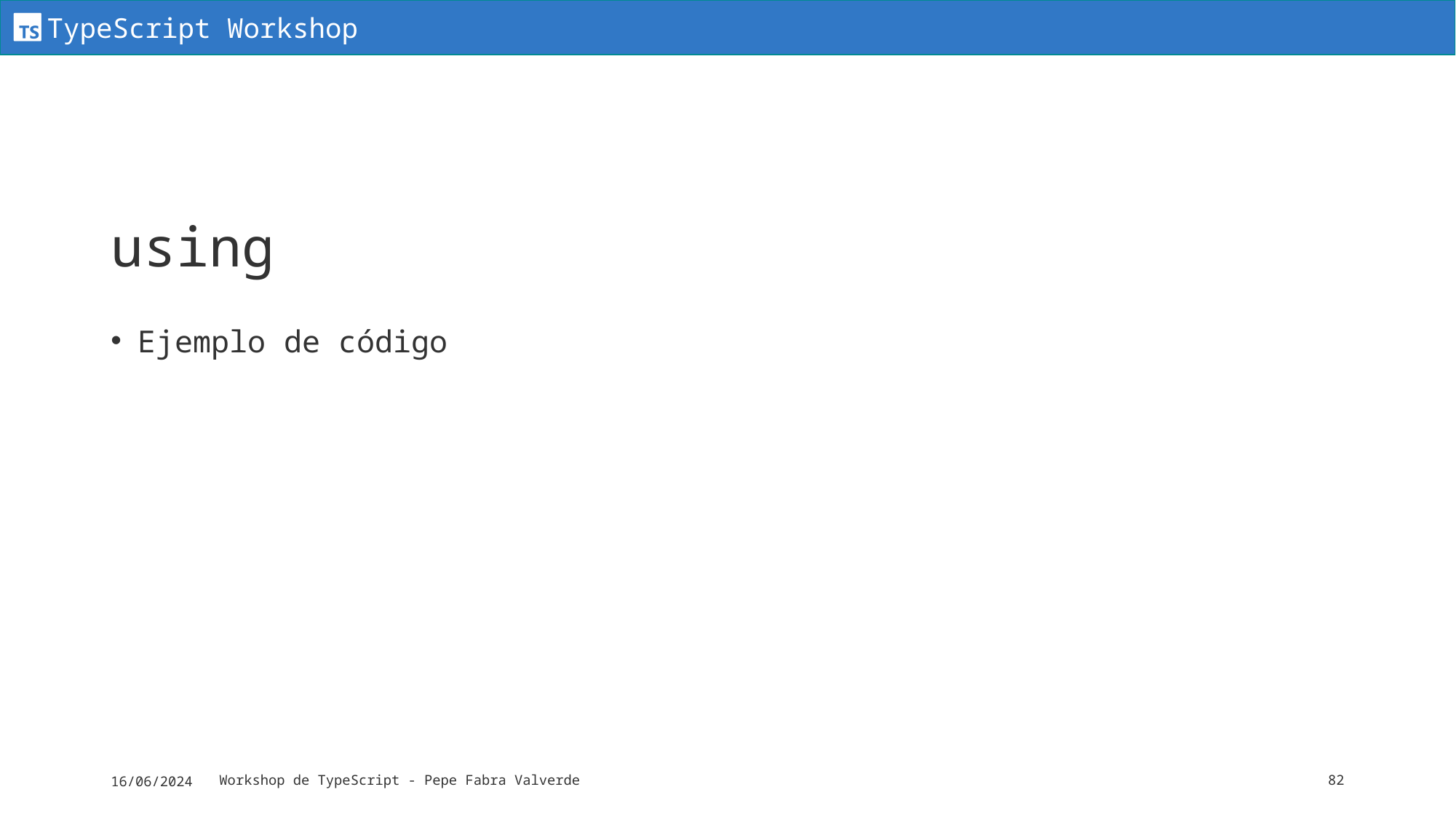

# using
Ejemplo de código
16/06/2024
Workshop de TypeScript - Pepe Fabra Valverde
82